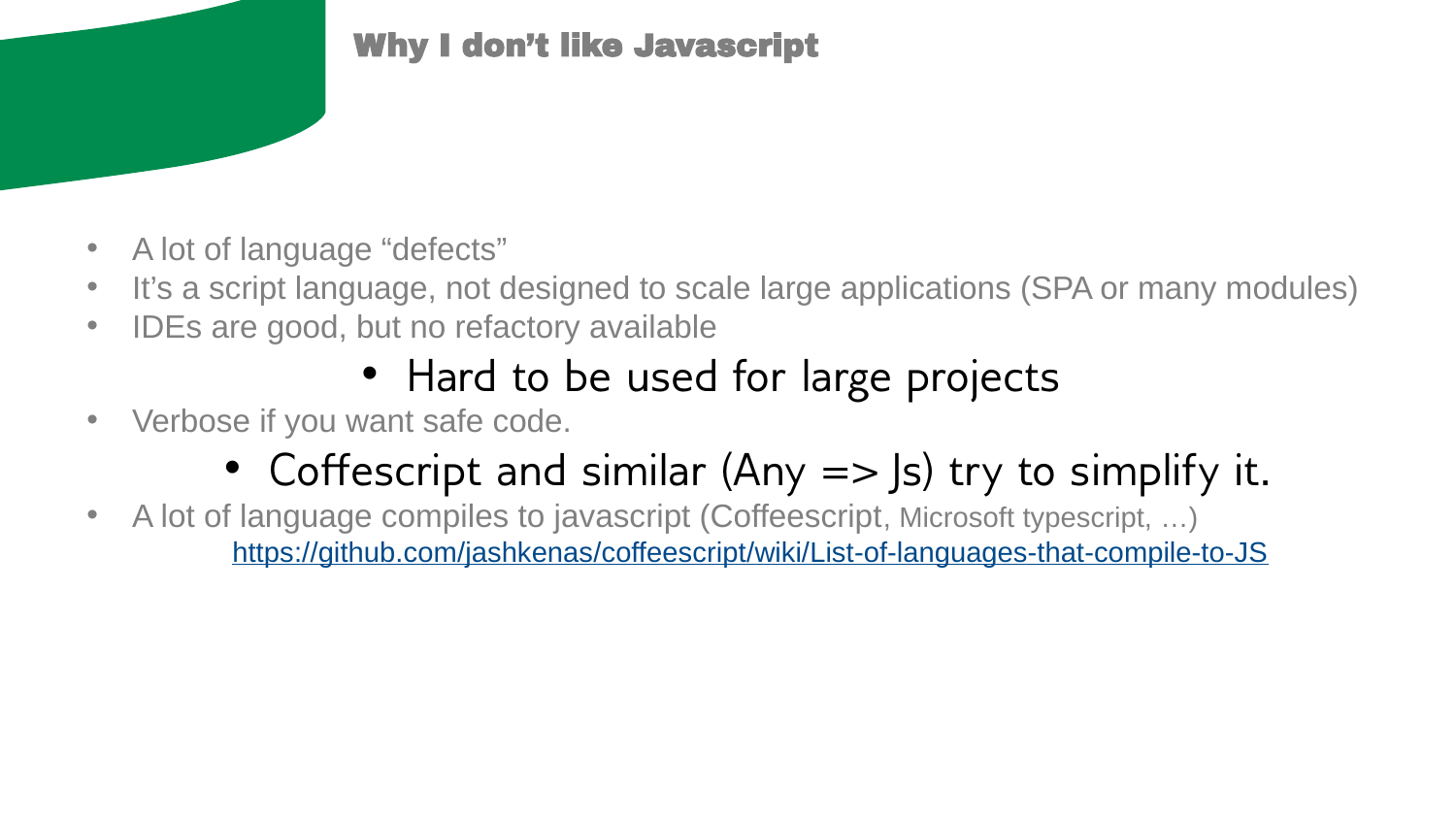

Why I don’t like Javascript

A lot of language “defects”
It’s a script language, not designed to scale large applications (SPA or many modules)
IDEs are good, but no refactory available
Hard to be used for large projects
Verbose if you want safe code.
Coffescript and similar (Any => Js) try to simplify it.
A lot of language compiles to javascript (Coffeescript, Microsoft typescript, …)
	https://github.com/jashkenas/coffeescript/wiki/List-of-languages-that-compile-to-JS